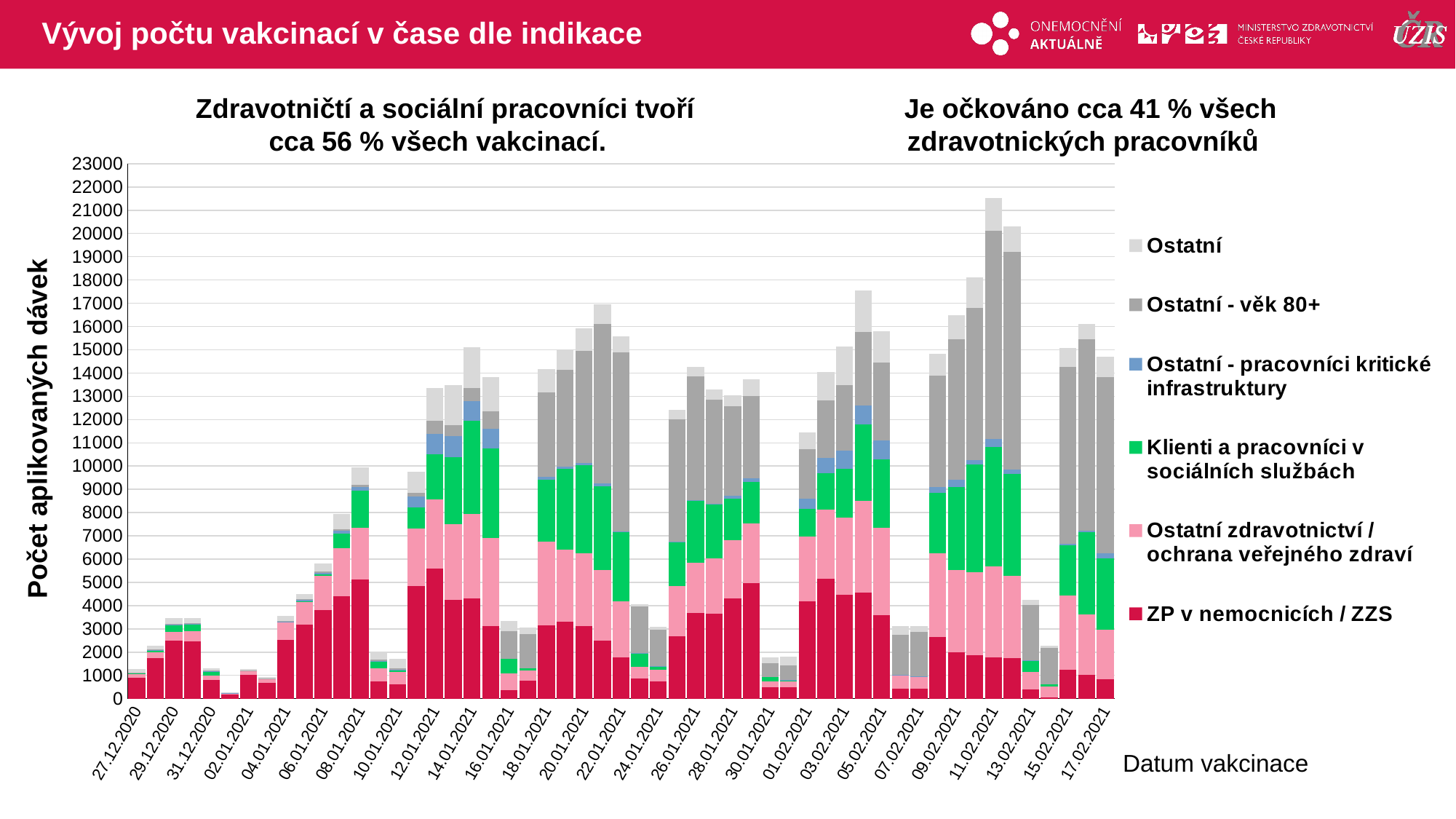

# Vývoj počtu vakcinací v čase dle indikace
Je očkováno cca 41 % všech zdravotnických pracovníků
Zdravotničtí a sociální pracovníci tvoří cca 56 % všech vakcinací.

### Chart

| Category | ZP v nemocnicích / ZZS | Ostatní zdravotnictví / ochrana veřejného zdraví | Klienti a pracovníci v sociálních službách | Ostatní - pracovníci kritické infrastruktury | Ostatní - věk 80+ | Ostatní |
|---|---|---|---|---|---|---|
| 27.12.2020 | 888.0 | 202.0 | 10.0 | 7.0 | 13.0 | 141.0 |
| 28.12.2020 | 1729.0 | 265.0 | 76.0 | 8.0 | 30.0 | 176.0 |
| 29.12.2020 | 2505.0 | 353.0 | 312.0 | 5.0 | 36.0 | 249.0 |
| 30.12.2020 | 2470.0 | 423.0 | 283.0 | 37.0 | 18.0 | 237.0 |
| 31.12.2020 | 792.0 | 187.0 | 195.0 | 2.0 | 20.0 | 115.0 |
| 01.01.2021 | 164.0 | 83.0 | 4.0 | 4.0 | 1.0 | 6.0 |
| 02.01.2021 | 1014.0 | 179.0 | 0.0 | 0.0 | 5.0 | 60.0 |
| 03.01.2021 | 694.0 | 178.0 | 2.0 | 0.0 | 2.0 | 40.0 |
| 04.01.2021 | 2528.0 | 773.0 | 3.0 | 14.0 | 19.0 | 233.0 |
| 05.01.2021 | 3196.0 | 990.0 | 12.0 | 41.0 | 31.0 | 239.0 |
| 06.01.2021 | 3819.0 | 1462.0 | 55.0 | 83.0 | 38.0 | 349.0 |
| 07.01.2021 | 4419.0 | 2045.0 | 616.0 | 152.0 | 63.0 | 646.0 |
| 08.01.2021 | 5130.0 | 2207.0 | 1590.0 | 179.0 | 73.0 | 760.0 |
| 09.01.2021 | 743.0 | 561.0 | 302.0 | 26.0 | 41.0 | 322.0 |
| 10.01.2021 | 625.0 | 531.0 | 80.0 | 3.0 | 66.0 | 409.0 |
| 11.01.2021 | 4848.0 | 2454.0 | 918.0 | 485.0 | 146.0 | 918.0 |
| 12.01.2021 | 5584.0 | 2987.0 | 1943.0 | 868.0 | 553.0 | 1434.0 |
| 13.01.2021 | 4244.0 | 3255.0 | 2876.0 | 903.0 | 474.0 | 1721.0 |
| 14.01.2021 | 4320.0 | 3628.0 | 4009.0 | 836.0 | 572.0 | 1756.0 |
| 15.01.2021 | 3125.0 | 3785.0 | 3838.0 | 847.0 | 748.0 | 1496.0 |
| 16.01.2021 | 378.0 | 707.0 | 618.0 | 0.0 | 1184.0 | 454.0 |
| 17.01.2021 | 781.0 | 415.0 | 98.0 | 0.0 | 1470.0 | 306.0 |
| 18.01.2021 | 3165.0 | 3577.0 | 2675.0 | 116.0 | 3647.0 | 1005.0 |
| 19.01.2021 | 3323.0 | 3083.0 | 3462.0 | 113.0 | 4157.0 | 833.0 |
| 20.01.2021 | 3117.0 | 3140.0 | 3793.0 | 80.0 | 4821.0 | 962.0 |
| 21.01.2021 | 2507.0 | 3031.0 | 3595.0 | 119.0 | 6851.0 | 860.0 |
| 22.01.2021 | 1771.0 | 2399.0 | 2976.0 | 33.0 | 7699.0 | 693.0 |
| 23.01.2021 | 876.0 | 495.0 | 595.0 | 3.0 | 1989.0 | 90.0 |
| 24.01.2021 | 738.0 | 518.0 | 123.0 | 4.0 | 1566.0 | 136.0 |
| 25.01.2021 | 2684.0 | 2166.0 | 1876.0 | 25.0 | 5259.0 | 411.0 |
| 26.01.2021 | 3690.0 | 2167.0 | 2645.0 | 45.0 | 5293.0 | 431.0 |
| 27.01.2021 | 3661.0 | 2354.0 | 2321.0 | 46.0 | 4472.0 | 432.0 |
| 28.01.2021 | 4301.0 | 2497.0 | 1794.0 | 114.0 | 3852.0 | 495.0 |
| 29.01.2021 | 4968.0 | 2567.0 | 1789.0 | 144.0 | 3546.0 | 722.0 |
| 30.01.2021 | 490.0 | 258.0 | 178.0 | 0.0 | 584.0 | 272.0 |
| 31.01.2021 | 478.0 | 247.0 | 65.0 | 20.0 | 612.0 | 393.0 |
| 01.02.2021 | 4179.0 | 2794.0 | 1196.0 | 426.0 | 2127.0 | 710.0 |
| 02.02.2021 | 5142.0 | 2995.0 | 1554.0 | 673.0 | 2459.0 | 1218.0 |
| 03.02.2021 | 4455.0 | 3312.0 | 2119.0 | 769.0 | 2816.0 | 1678.0 |
| 04.02.2021 | 4561.0 | 3934.0 | 3303.0 | 809.0 | 3143.0 | 1796.0 |
| 05.02.2021 | 3591.0 | 3758.0 | 2945.0 | 812.0 | 3347.0 | 1345.0 |
| 06.02.2021 | 425.0 | 557.0 | 40.0 | 5.0 | 1722.0 | 379.0 |
| 07.02.2021 | 431.0 | 489.0 | 35.0 | 3.0 | 1927.0 | 249.0 |
| 08.02.2021 | 2649.0 | 3601.0 | 2611.0 | 250.0 | 4784.0 | 916.0 |
| 09.02.2021 | 2008.0 | 3534.0 | 3541.0 | 313.0 | 6057.0 | 1023.0 |
| 10.02.2021 | 1853.0 | 3585.0 | 4618.0 | 196.0 | 6546.0 | 1316.0 |
| 11.02.2021 | 1768.0 | 3924.0 | 5122.0 | 336.0 | 8958.0 | 1424.0 |
| 12.02.2021 | 1731.0 | 3555.0 | 4390.0 | 162.0 | 9382.0 | 1082.0 |
| 13.02.2021 | 392.0 | 741.0 | 516.0 | 5.0 | 2381.0 | 220.0 |
| 14.02.2021 | 56.0 | 463.0 | 95.0 | 0.0 | 1570.0 | 85.0 |
| 15.02.2021 | 1242.0 | 3195.0 | 2151.0 | 79.0 | 7597.0 | 801.0 |
| 16.02.2021 | 1035.0 | 2585.0 | 3544.0 | 49.0 | 8230.0 | 660.0 |
| 17.02.2021 | 820.0 | 2147.0 | 3060.0 | 210.0 | 7601.0 | 874.0 |
Počet aplikovaných dávek
Datum vakcinace